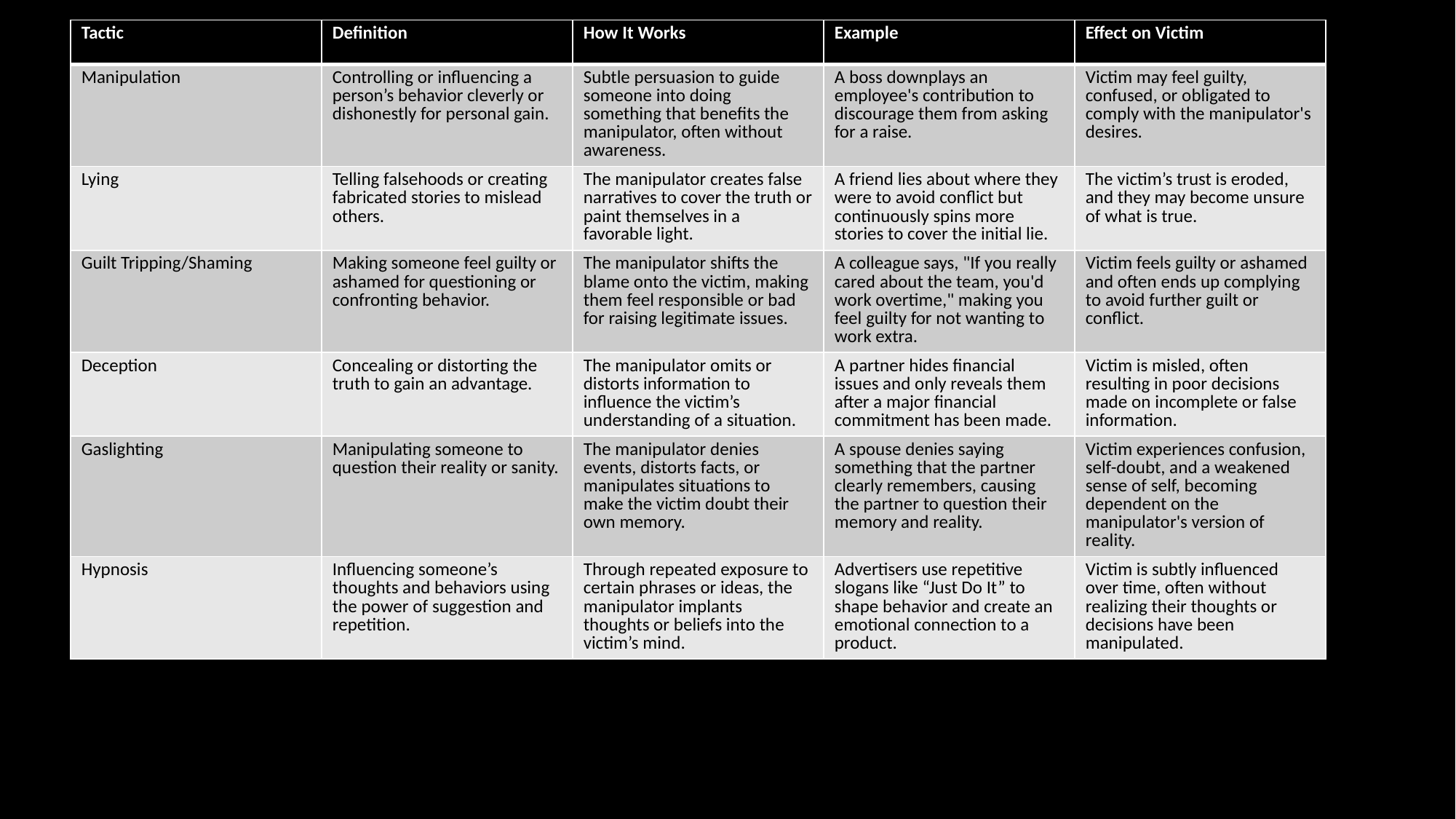

| Tactic | Definition | How It Works | Example | Effect on Victim |
| --- | --- | --- | --- | --- |
| Manipulation | Controlling or influencing a person’s behavior cleverly or dishonestly for personal gain. | Subtle persuasion to guide someone into doing something that benefits the manipulator, often without awareness. | A boss downplays an employee's contribution to discourage them from asking for a raise. | Victim may feel guilty, confused, or obligated to comply with the manipulator's desires. |
| Lying | Telling falsehoods or creating fabricated stories to mislead others. | The manipulator creates false narratives to cover the truth or paint themselves in a favorable light. | A friend lies about where they were to avoid conflict but continuously spins more stories to cover the initial lie. | The victim’s trust is eroded, and they may become unsure of what is true. |
| Guilt Tripping/Shaming | Making someone feel guilty or ashamed for questioning or confronting behavior. | The manipulator shifts the blame onto the victim, making them feel responsible or bad for raising legitimate issues. | A colleague says, "If you really cared about the team, you'd work overtime," making you feel guilty for not wanting to work extra. | Victim feels guilty or ashamed and often ends up complying to avoid further guilt or conflict. |
| Deception | Concealing or distorting the truth to gain an advantage. | The manipulator omits or distorts information to influence the victim’s understanding of a situation. | A partner hides financial issues and only reveals them after a major financial commitment has been made. | Victim is misled, often resulting in poor decisions made on incomplete or false information. |
| Gaslighting | Manipulating someone to question their reality or sanity. | The manipulator denies events, distorts facts, or manipulates situations to make the victim doubt their own memory. | A spouse denies saying something that the partner clearly remembers, causing the partner to question their memory and reality. | Victim experiences confusion, self-doubt, and a weakened sense of self, becoming dependent on the manipulator's version of reality. |
| Hypnosis | Influencing someone’s thoughts and behaviors using the power of suggestion and repetition. | Through repeated exposure to certain phrases or ideas, the manipulator implants thoughts or beliefs into the victim’s mind. | Advertisers use repetitive slogans like “Just Do It” to shape behavior and create an emotional connection to a product. | Victim is subtly influenced over time, often without realizing their thoughts or decisions have been manipulated. |